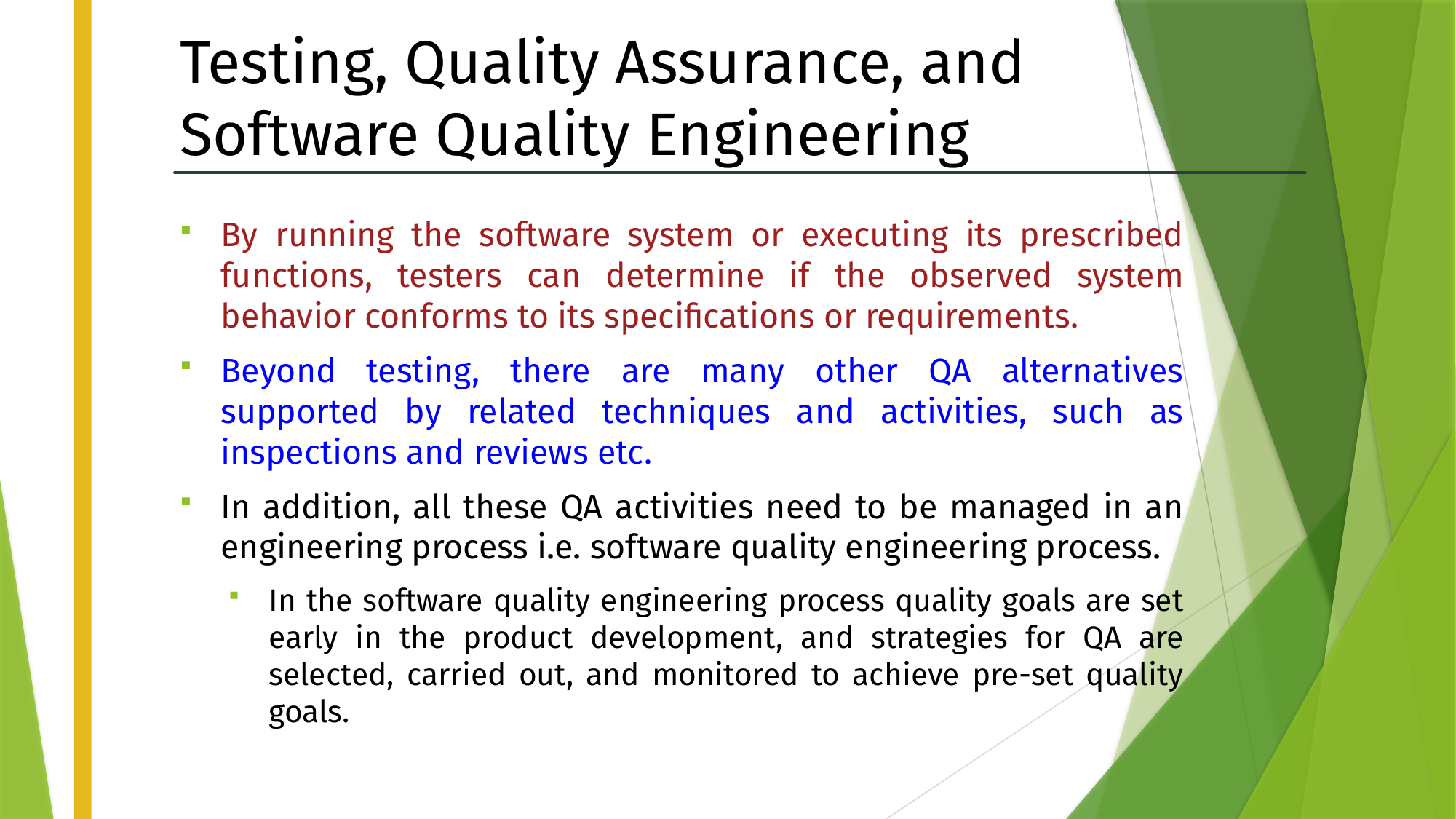

# Testing, Quality Assurance, and Software Quality Engineering
By running the software system or executing its prescribed functions, testers can determine if the observed system behavior conforms to its specifications or requirements.
Beyond testing, there are many other QA alternatives supported by related techniques and activities, such as inspections and reviews etc.
In addition, all these QA activities need to be managed in an engineering process i.e. software quality engineering process.
In the software quality engineering process quality goals are set early in the product development, and strategies for QA are selected, carried out, and monitored to achieve pre-set quality goals.